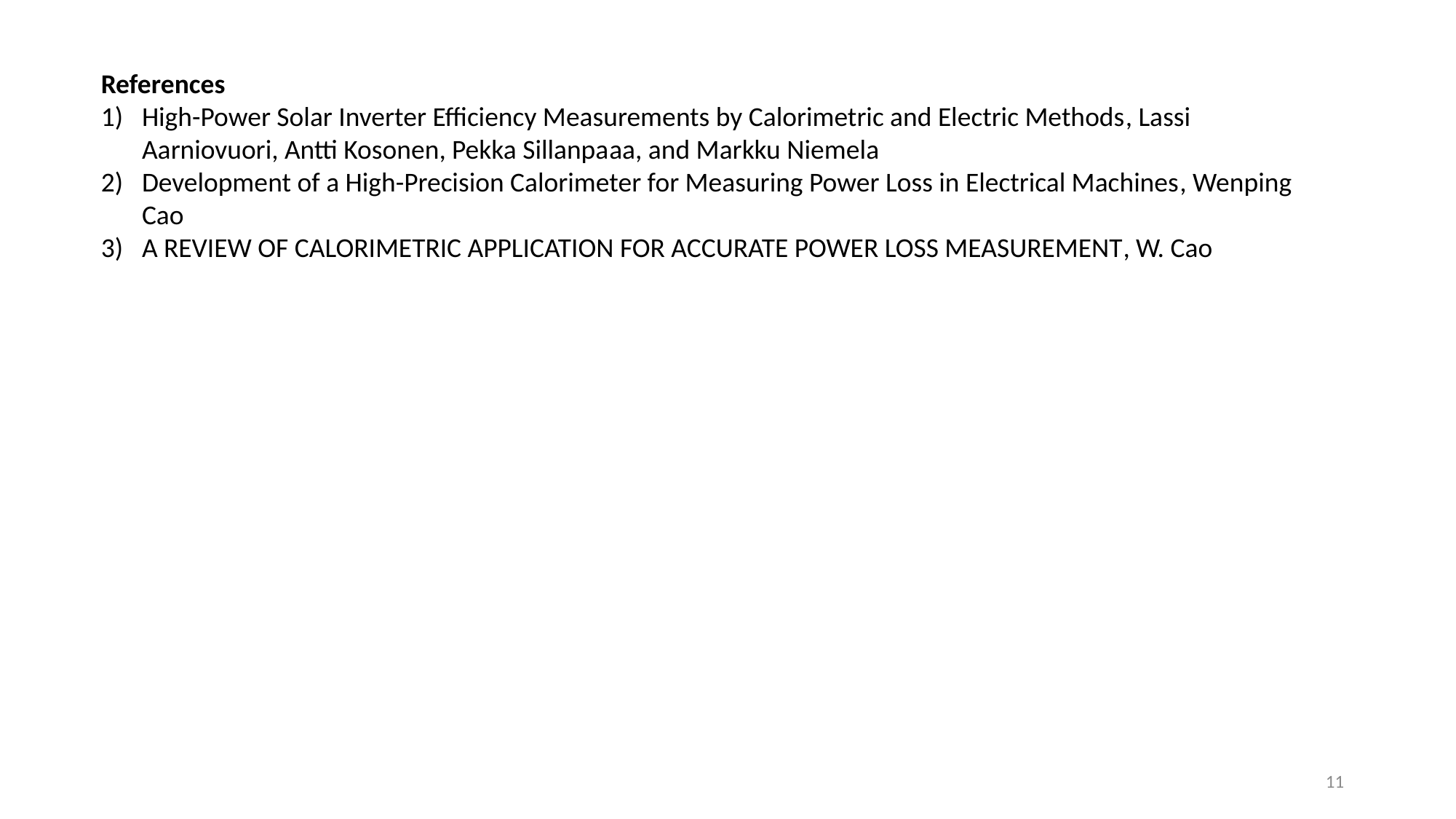

References
High-Power Solar Inverter Efficiency Measurements by Calorimetric and Electric Methods, Lassi Aarniovuori, Antti Kosonen, Pekka Sillanpaaa, and Markku Niemela
Development of a High-Precision Calorimeter for Measuring Power Loss in Electrical Machines, Wenping Cao
A REVIEW OF CALORIMETRIC APPLICATION FOR ACCURATE POWER LOSS MEASUREMENT, W. Cao
11